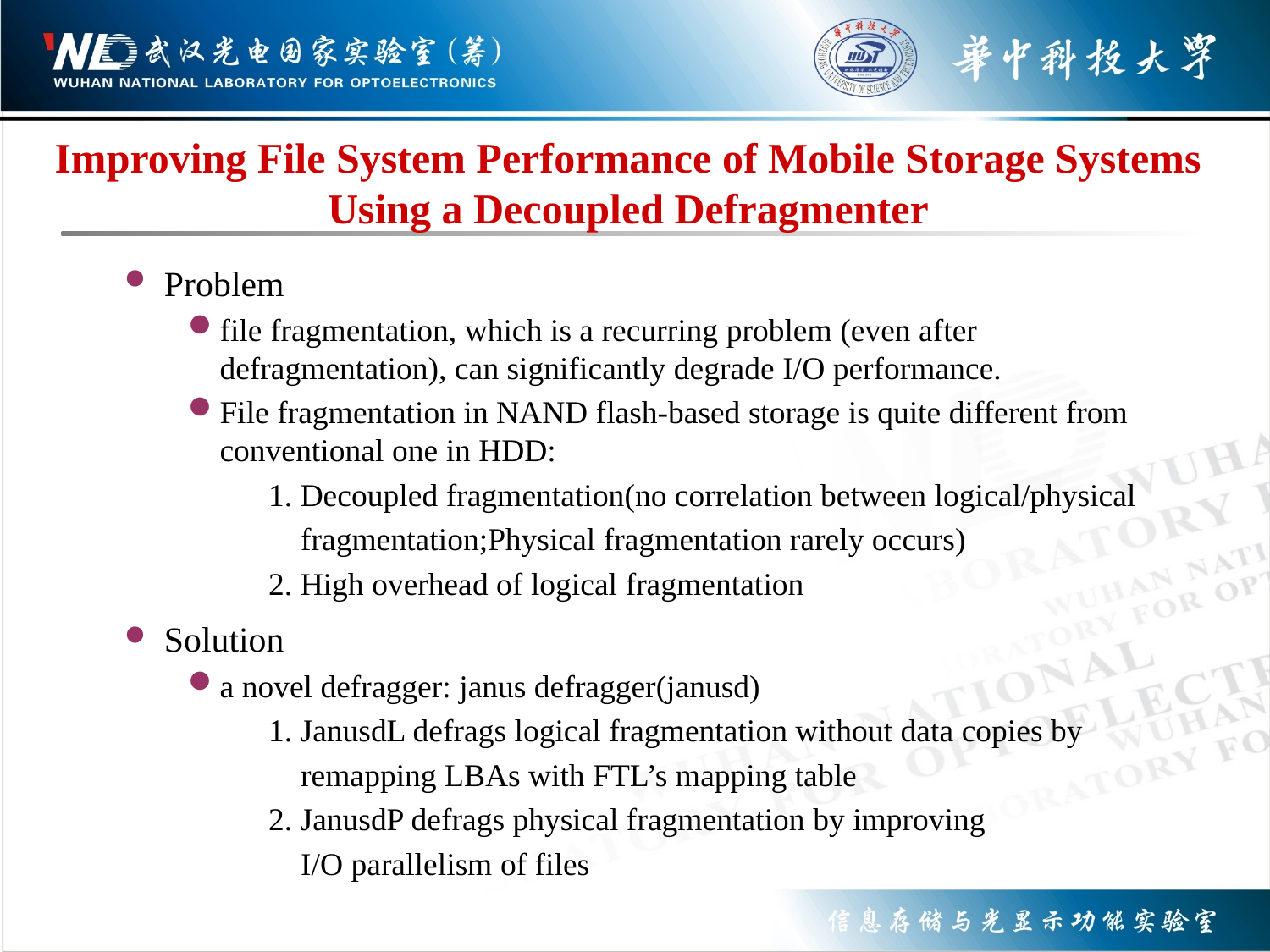

# Improving File System Performance of Mobile Storage Systems Using a Decoupled Defragmenter
Problem
file fragmentation, which is a recurring problem (even after defragmentation), can significantly degrade I/O performance.
File fragmentation in NAND flash-based storage is quite different from conventional one in HDD:
          1. Decoupled fragmentation(no correlation between logical/physical
              fragmentation;Physical fragmentation rarely occurs)
          2. High overhead of logical fragmentation
Solution
a novel defragger: janus defragger(janusd)
          1. JanusdL defrags logical fragmentation without data copies by
              remapping LBAs with FTL’s mapping table
          2. JanusdP defrags physical fragmentation by improving
              I/O parallelism of files